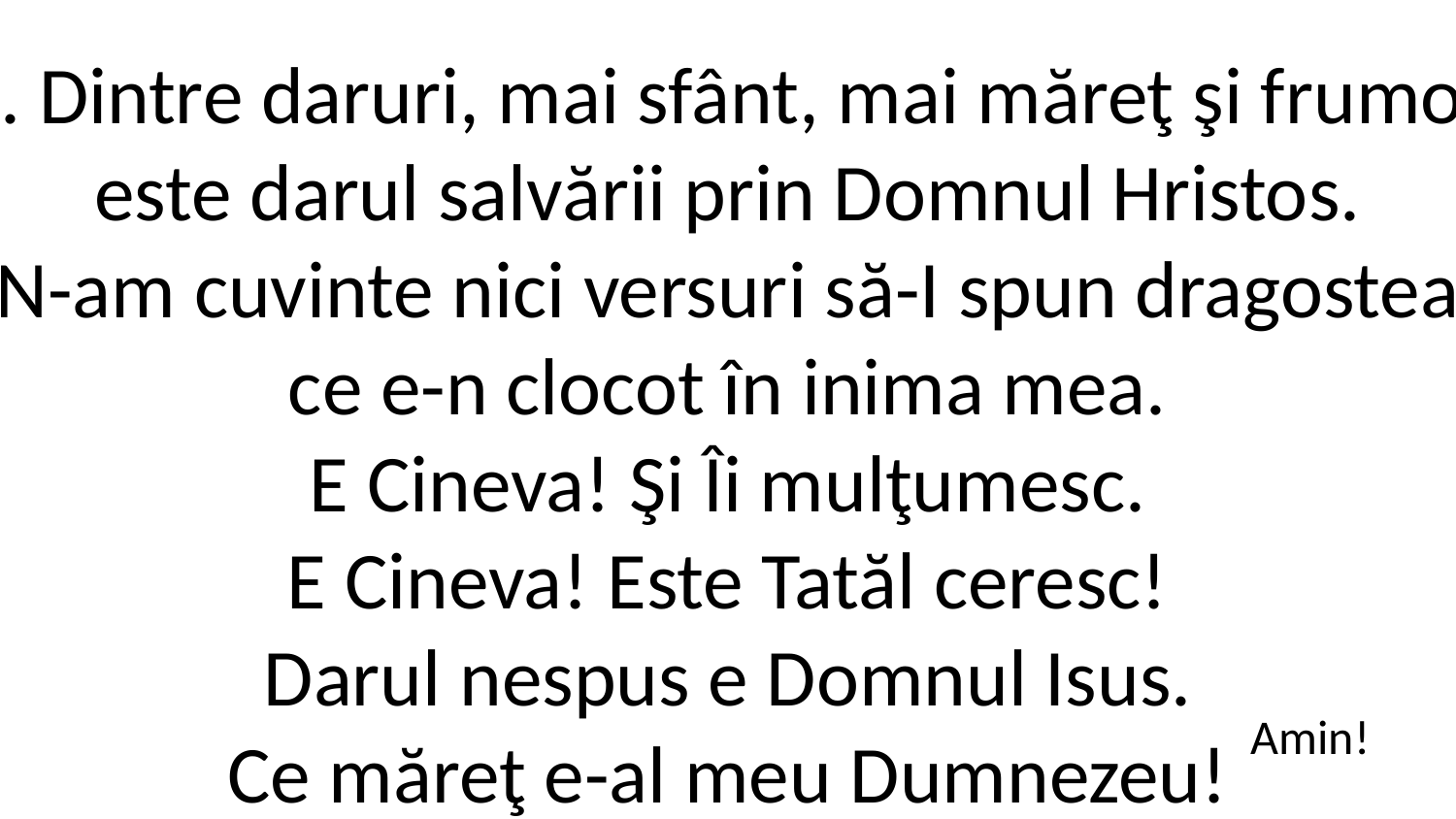

3. Dintre daruri, mai sfânt, mai măreţ şi frumos
este darul salvării prin Domnul Hristos.
N-am cuvinte nici versuri să-I spun dragostea
ce e-n clocot în inima mea.
E Cineva! Şi Îi mulţumesc.
E Cineva! Este Tatăl ceresc!
Darul nespus e Domnul Isus.
Ce măreţ e-al meu Dumnezeu!

Amin!